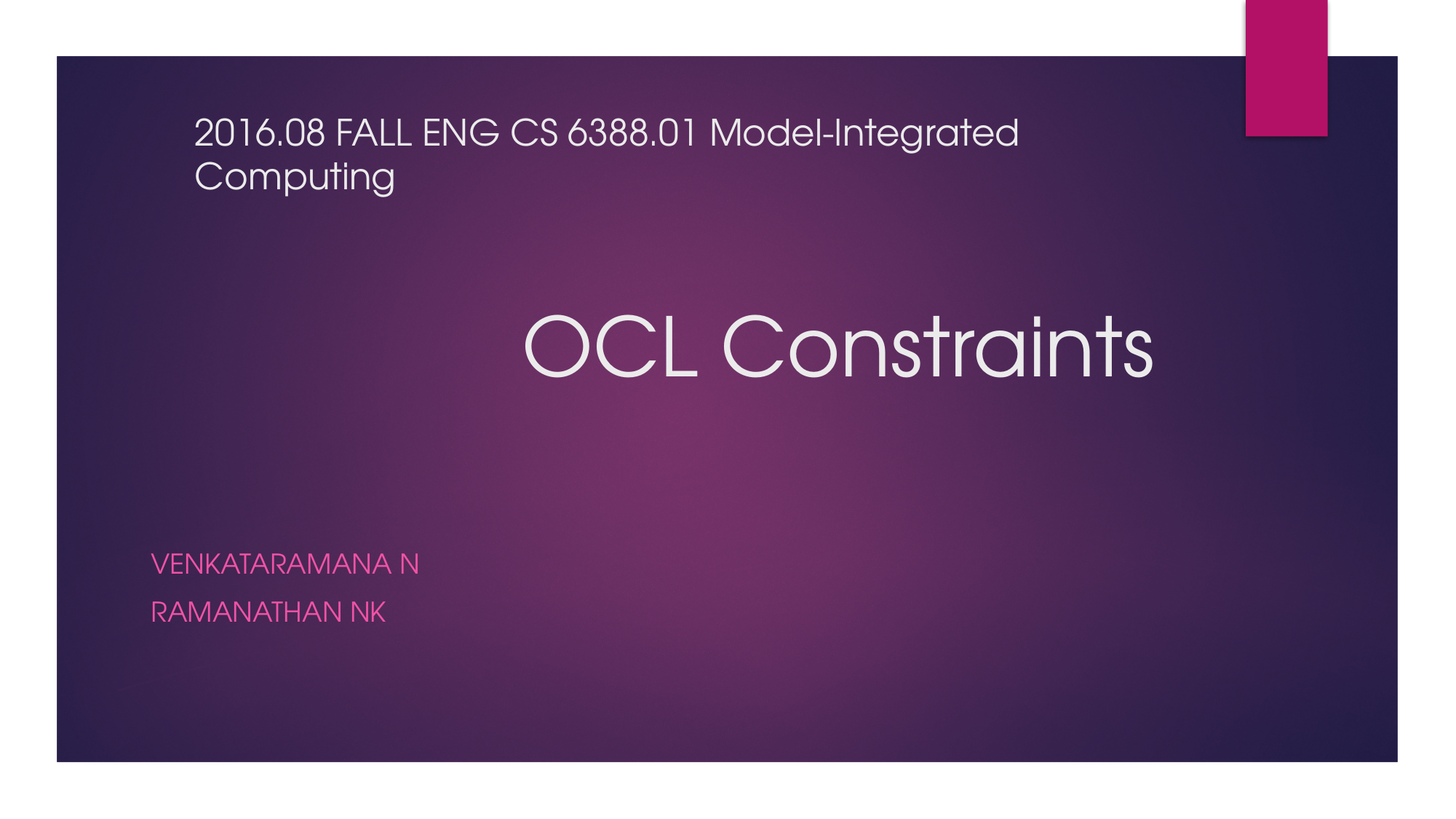

# 2016.08 FALL ENG CS 6388.01 Model-Integrated Computing OCL Constraints
Venkataramana n
Ramanathan nk